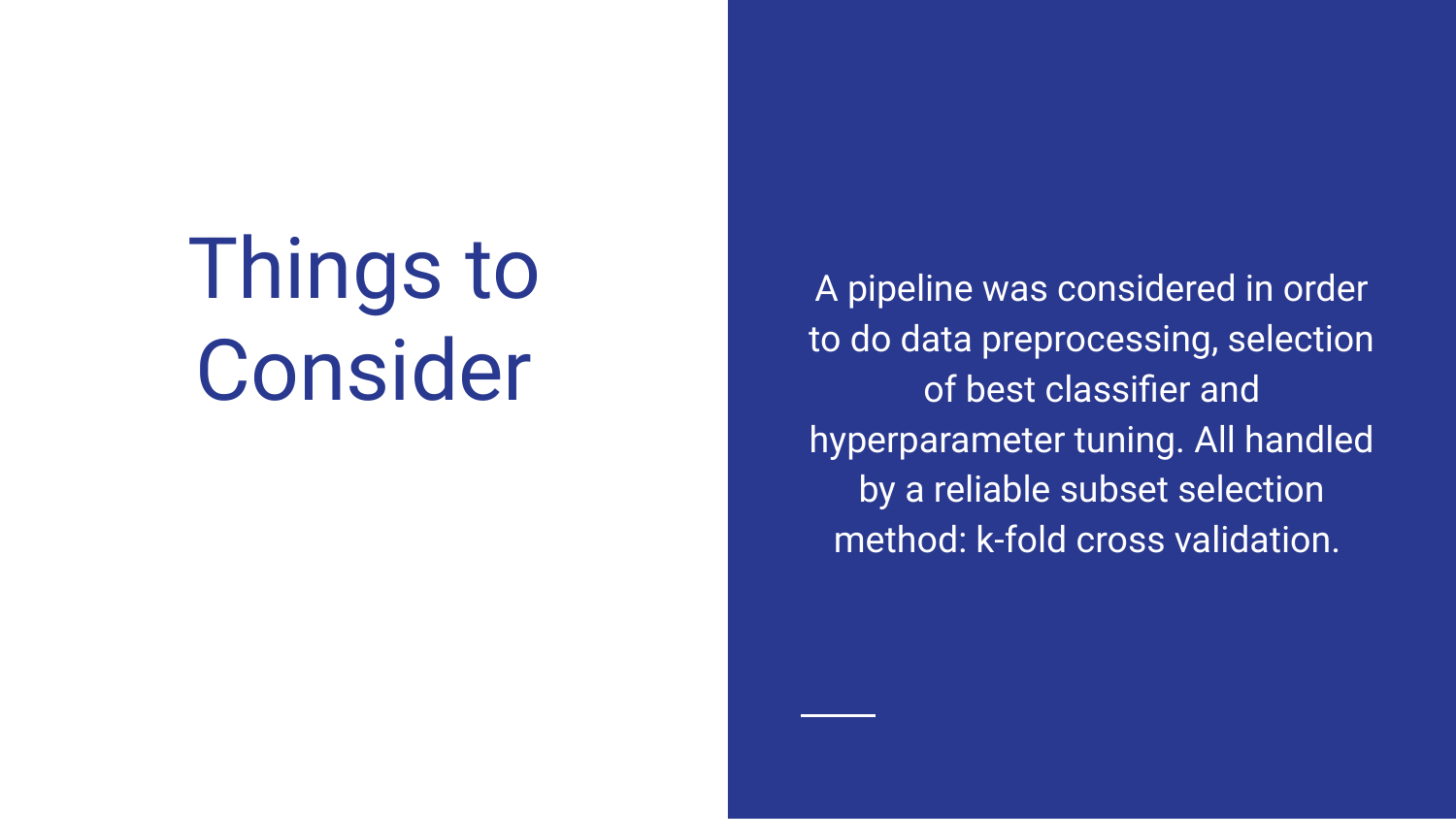

A pipeline was considered in order to do data preprocessing, selection of best classifier and hyperparameter tuning. All handled by a reliable subset selection method: k-fold cross validation.
# Things to Consider